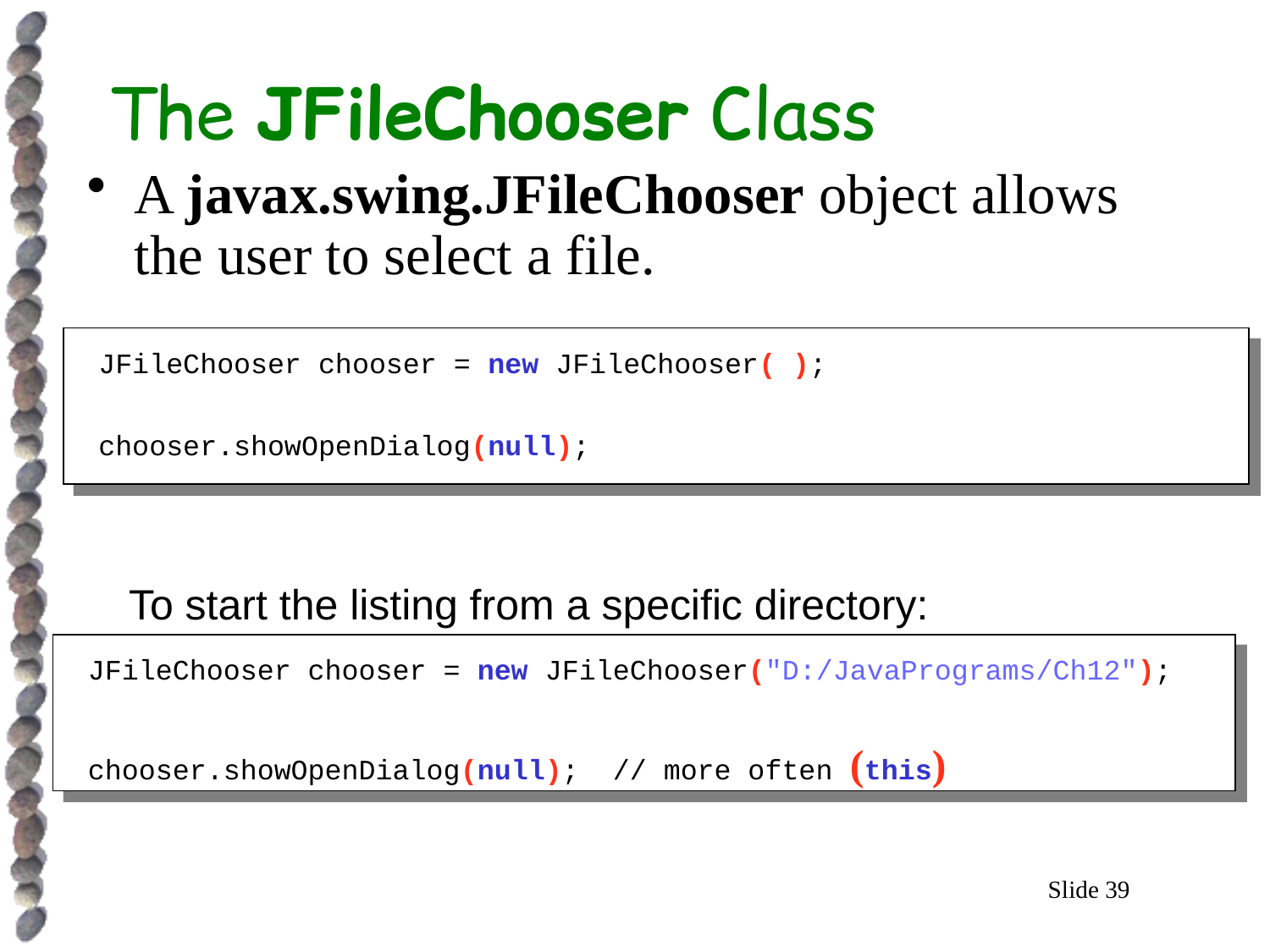

# The JFileChooser Class
A javax.swing.JFileChooser object allows the user to select a file.

JFileChooser chooser = new JFileChooser( );

chooser.showOpenDialog(null);
To start the listing from a specific directory:

JFileChooser chooser = new JFileChooser("D:/JavaPrograms/Ch12");

chooser.showOpenDialog(null);  // more often (this)
Slide 39